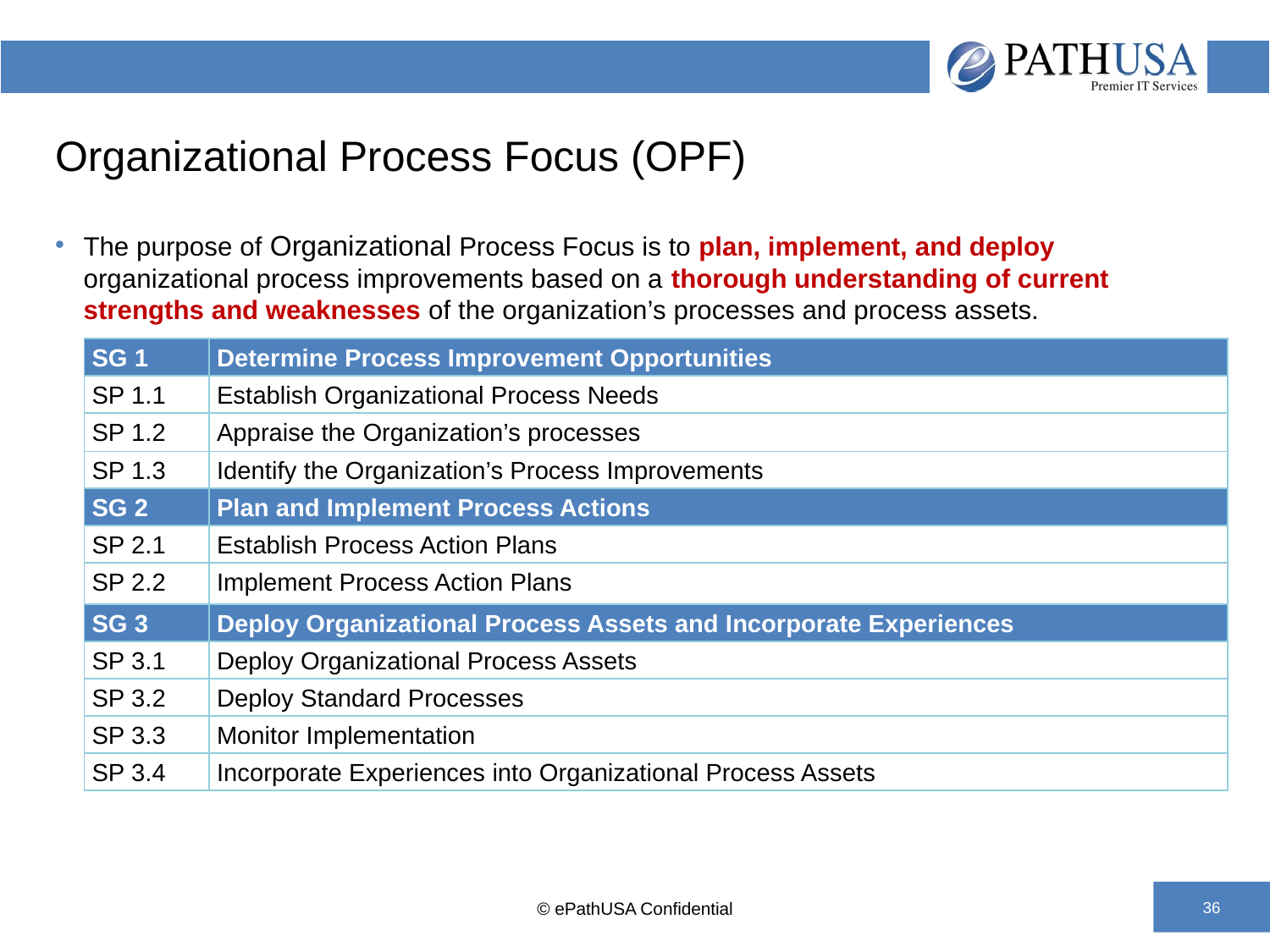

# Organizational Process Focus (OPF)
The purpose of Organizational Process Focus is to plan, implement, and deploy organizational process improvements based on a thorough understanding of current strengths and weaknesses of the organization’s processes and process assets.

| SG 1 | Determine Process Improvement Opportunities |
| --- | --- |
| SP 1.1 | Establish Organizational Process Needs |
| SP 1.2 | Appraise the Organization’s processes |
| SP 1.3 | Identify the Organization’s Process Improvements |
| SG 2 | Plan and Implement Process Actions |
| SP 2.1 | Establish Process Action Plans |
| SP 2.2 | Implement Process Action Plans |
| SG 3 | Deploy Organizational Process Assets and Incorporate Experiences |
| SP 3.1 | Deploy Organizational Process Assets |
| SP 3.2 | Deploy Standard Processes |
| SP 3.3 | Monitor Implementation |
| SP 3.4 | Incorporate Experiences into Organizational Process Assets |
© ePathUSA Confidential